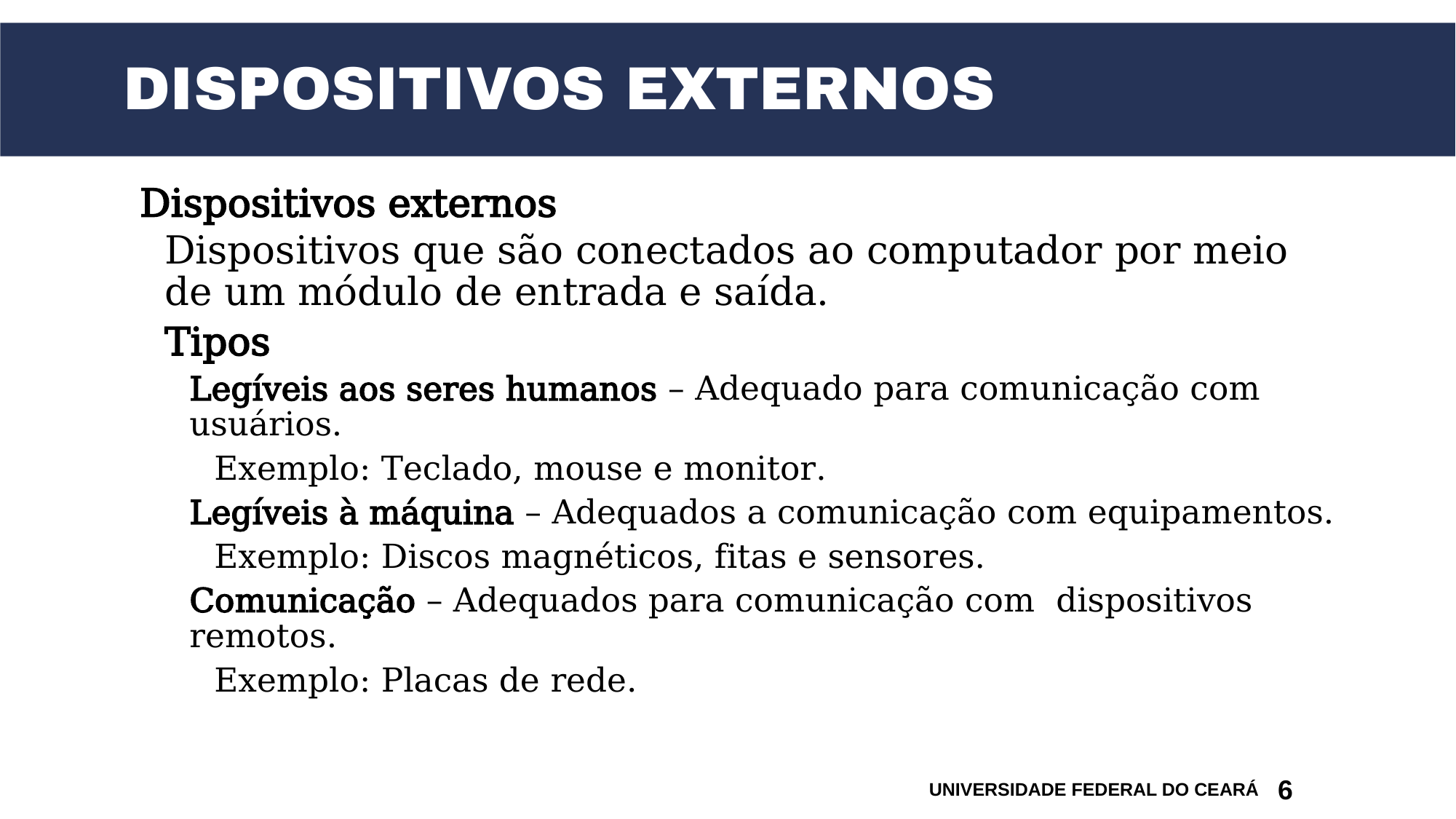

# Dispositivos externos
Dispositivos externos
Dispositivos que são conectados ao computador por meio de um módulo de entrada e saída.
Tipos
Legíveis aos seres humanos – Adequado para comunicação com usuários.
Exemplo: Teclado, mouse e monitor.
Legíveis à máquina – Adequados a comunicação com equipamentos.
Exemplo: Discos magnéticos, fitas e sensores.
Comunicação – Adequados para comunicação com  dispositivos remotos.
Exemplo: Placas de rede.
UNIVERSIDADE FEDERAL DO CEARÁ
6